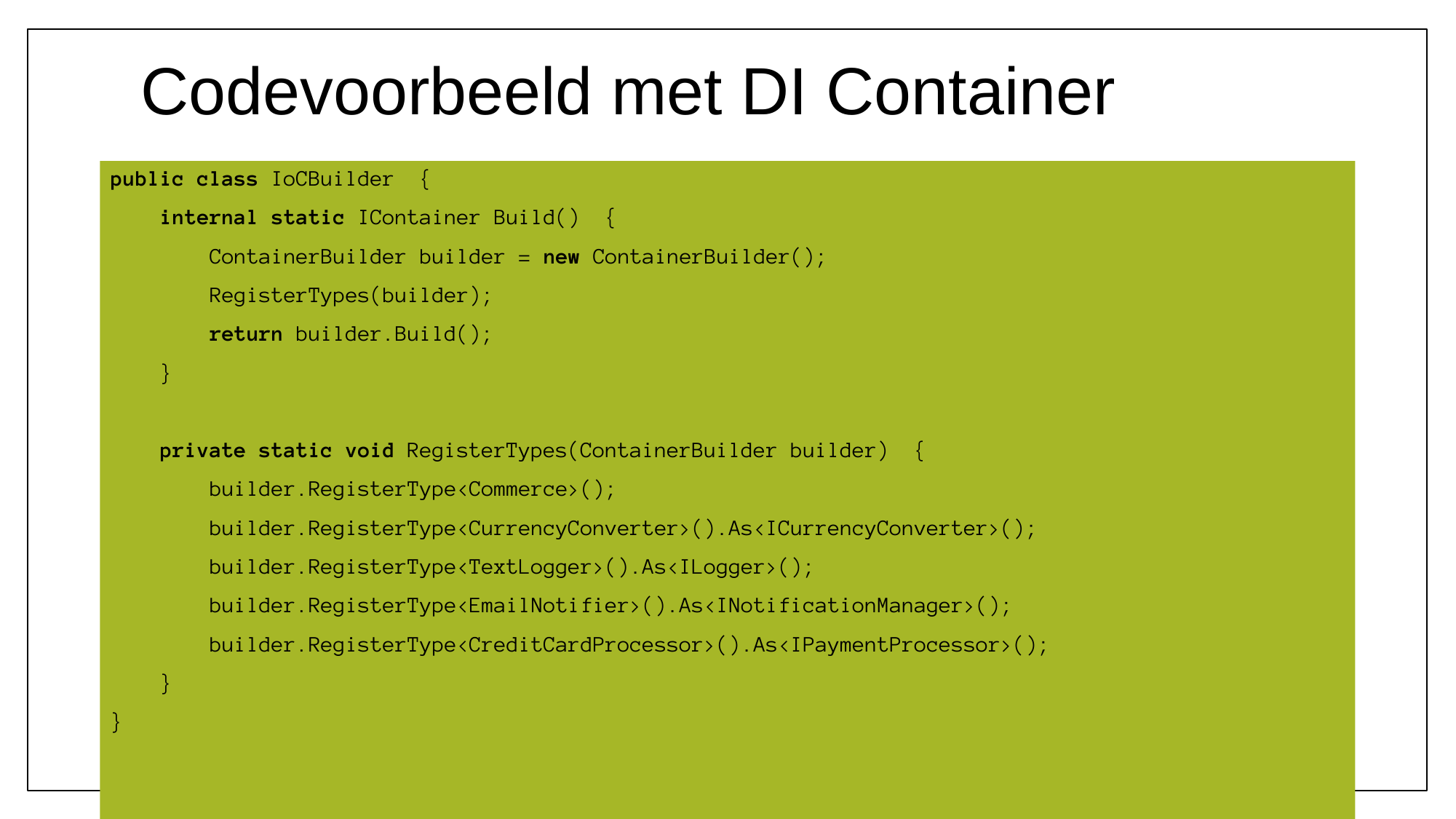

# Codevoorbeeld met DI Container
public class IoCBuilder  {
    internal static IContainer Build()  {
        ContainerBuilder builder = new ContainerBuilder();
        RegisterTypes(builder);
        return builder.Build();
    }

    private static void RegisterTypes(ContainerBuilder builder)  {
        builder.RegisterType<Commerce>();
        builder.RegisterType<CurrencyConverter>().As<ICurrencyConverter>();
        builder.RegisterType<TextLogger>().As<ILogger>();
        builder.RegisterType<EmailNotifier>().As<INotificationManager>();
        builder.RegisterType<CreditCardProcessor>().As<IPaymentProcessor>();
    }
}

39